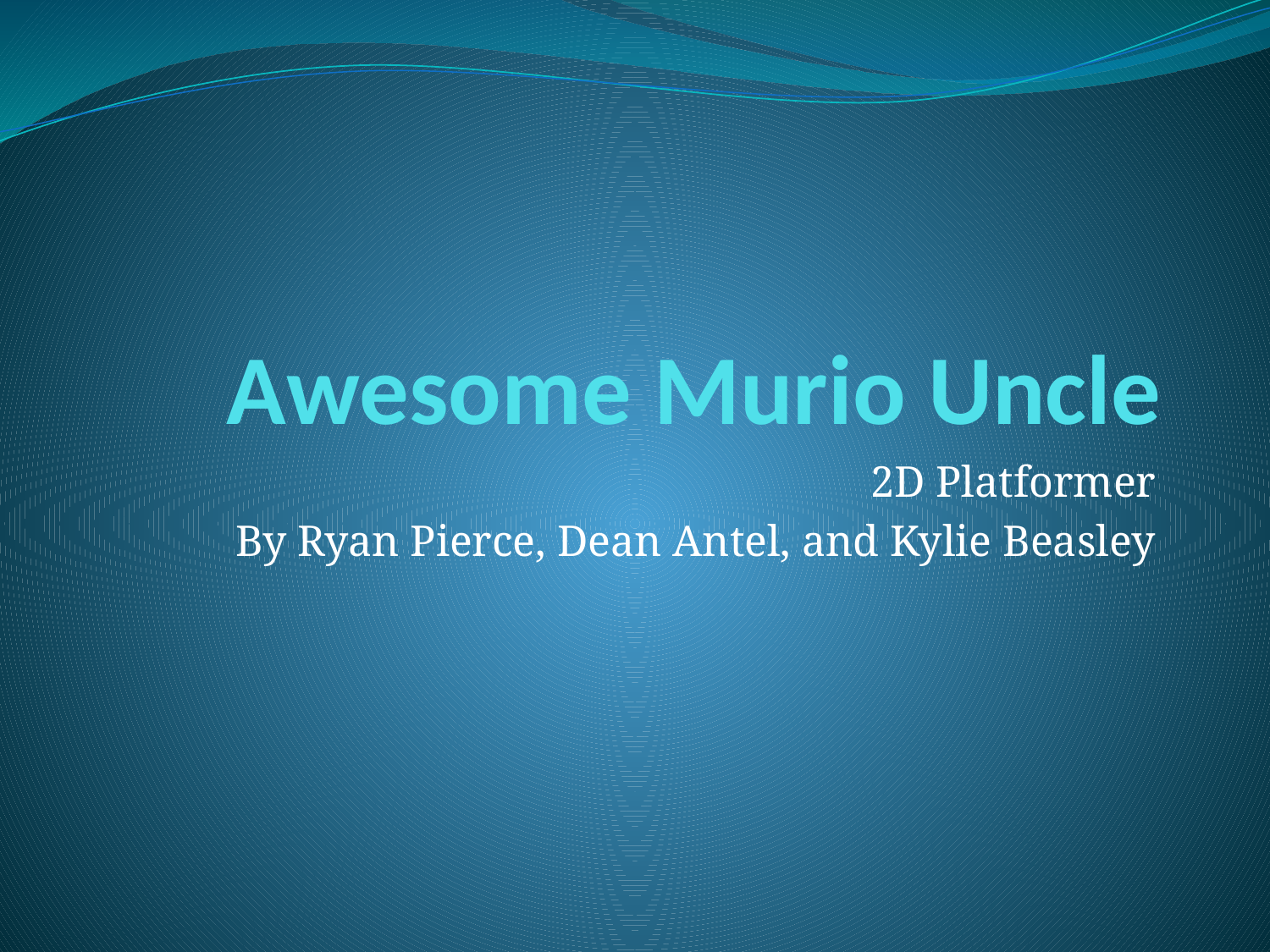

# Awesome Murio Uncle
2D Platformer
By Ryan Pierce, Dean Antel, and Kylie Beasley